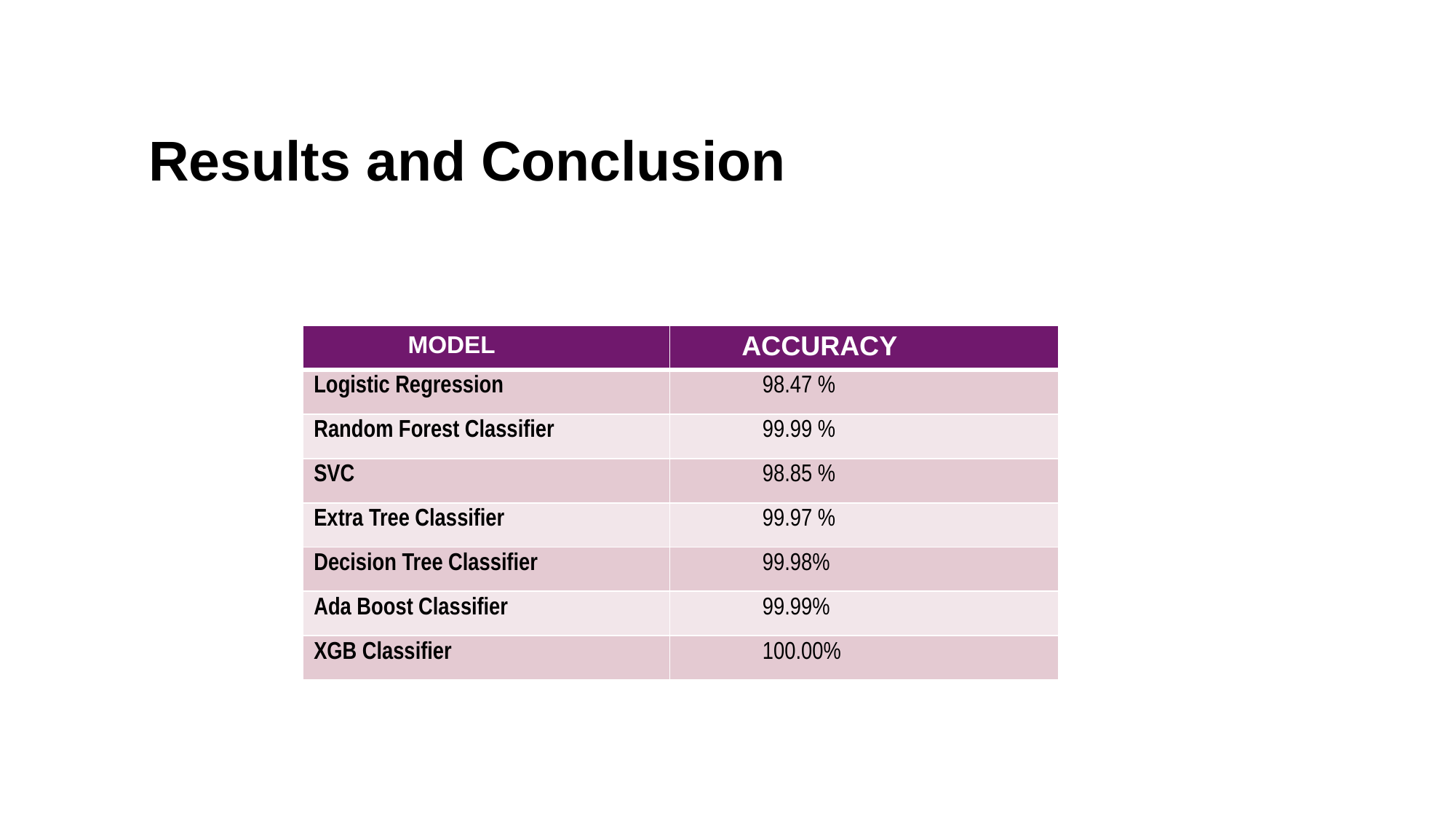

# Results and Conclusion
| MODEL | ACCURACY |
| --- | --- |
| Logistic Regression | 98.47 % |
| Random Forest Classifier | 99.99 % |
| SVC | 98.85 % |
| Extra Tree Classifier | 99.97 % |
| Decision Tree Classifier | 99.98% |
| Ada Boost Classifier | 99.99% |
| XGB Classifier | 100.00% |